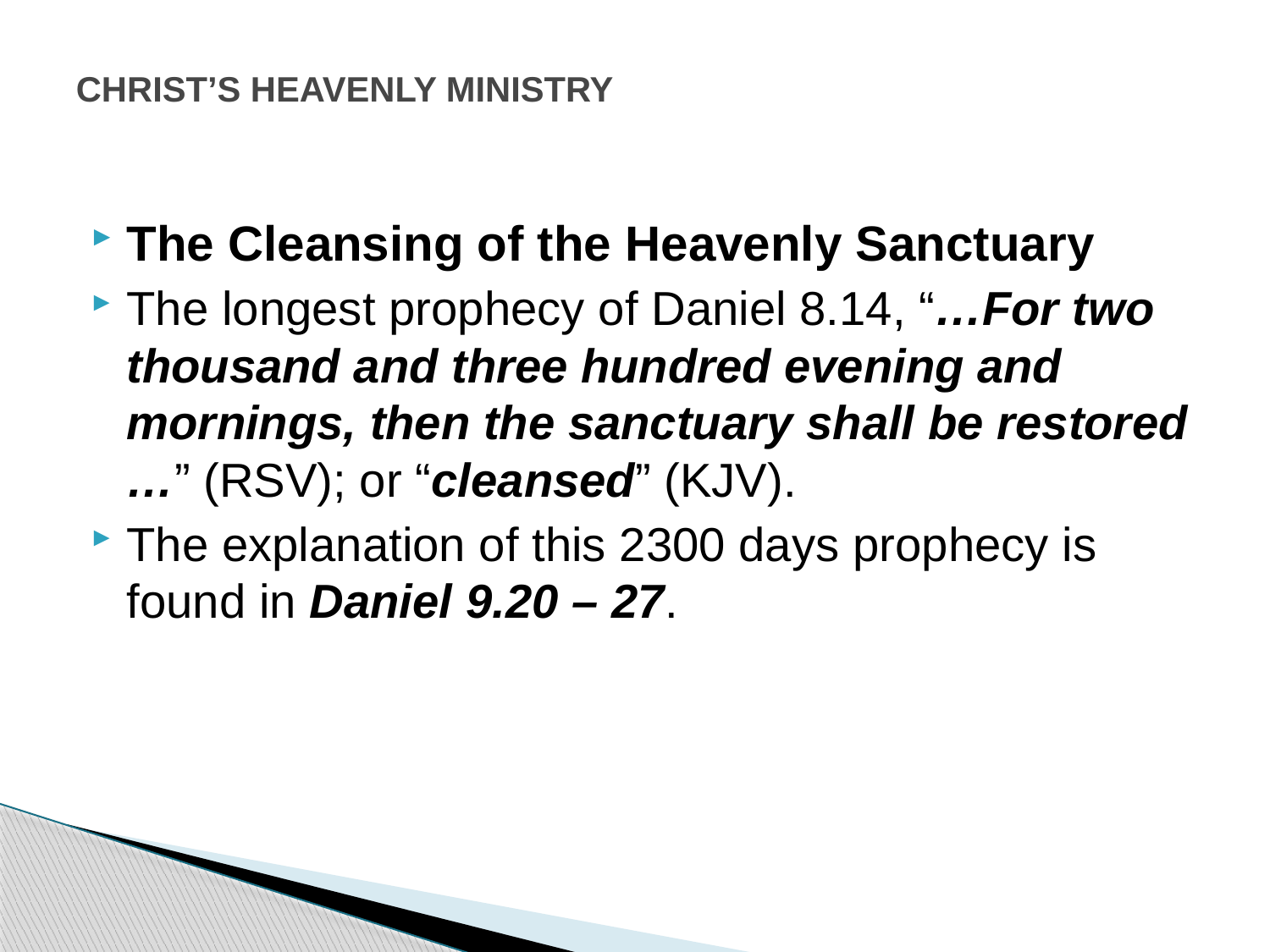

# CHRIST’S HEAVENLY MINISTRY
The Cleansing of the Heavenly Sanctuary
The longest prophecy of Daniel 8.14, “…For two thousand and three hundred evening and mornings, then the sanctuary shall be restored …” (RSV); or “cleansed” (KJV).
The explanation of this 2300 days prophecy is found in Daniel 9.20 – 27.